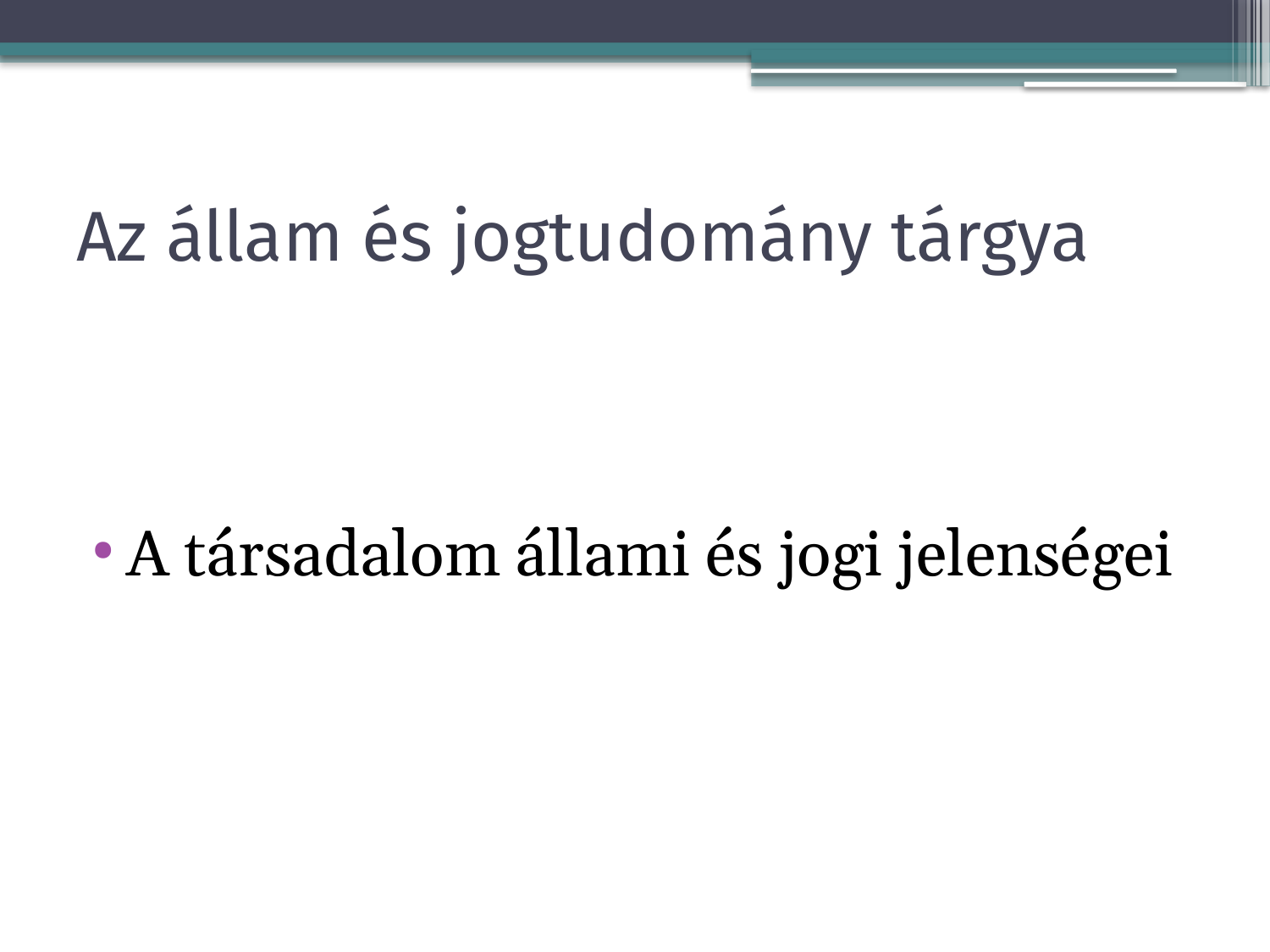

# Az állam és jogtudomány tárgya

A társadalom állami és jogi jelenségei